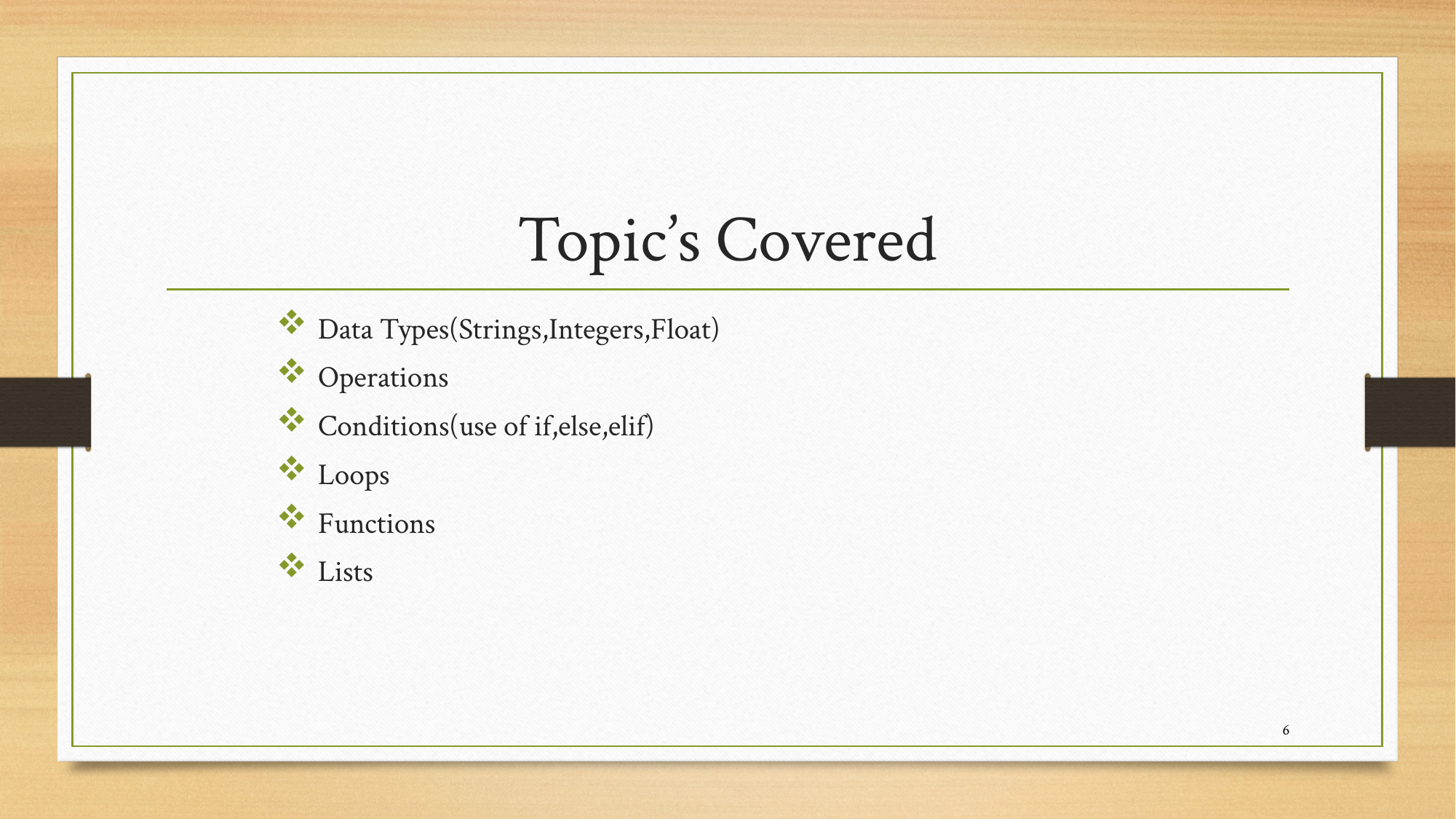

# Topic’s Covered
Data Types(Strings,Integers,Float)
Operations
Conditions(use of if,else,elif)
Loops
Functions
Lists

6